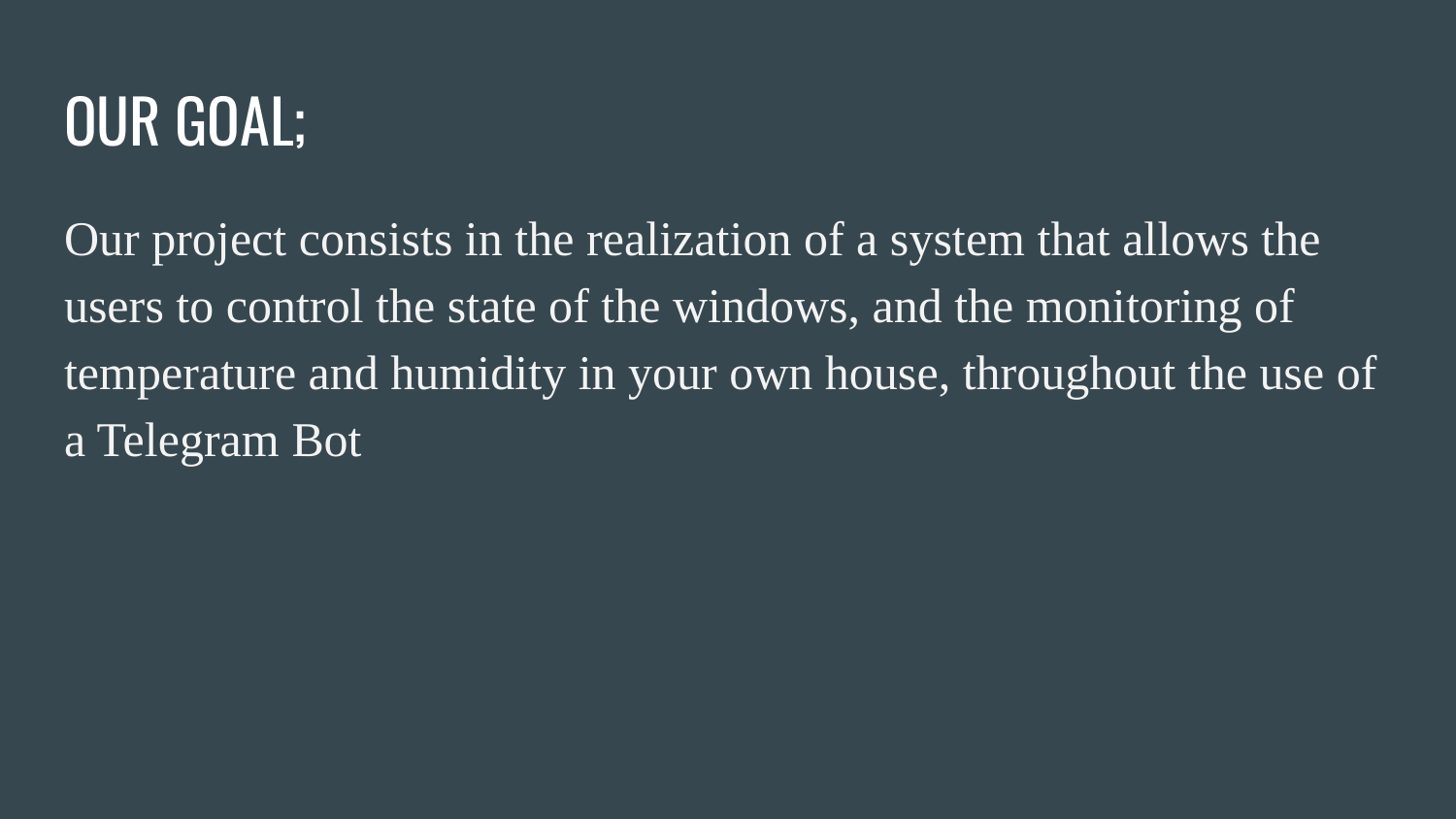

# OUR GOAL;
Our project consists in the realization of a system that allows the users to control the state of the windows, and the monitoring of temperature and humidity in your own house, throughout the use of a Telegram Bot